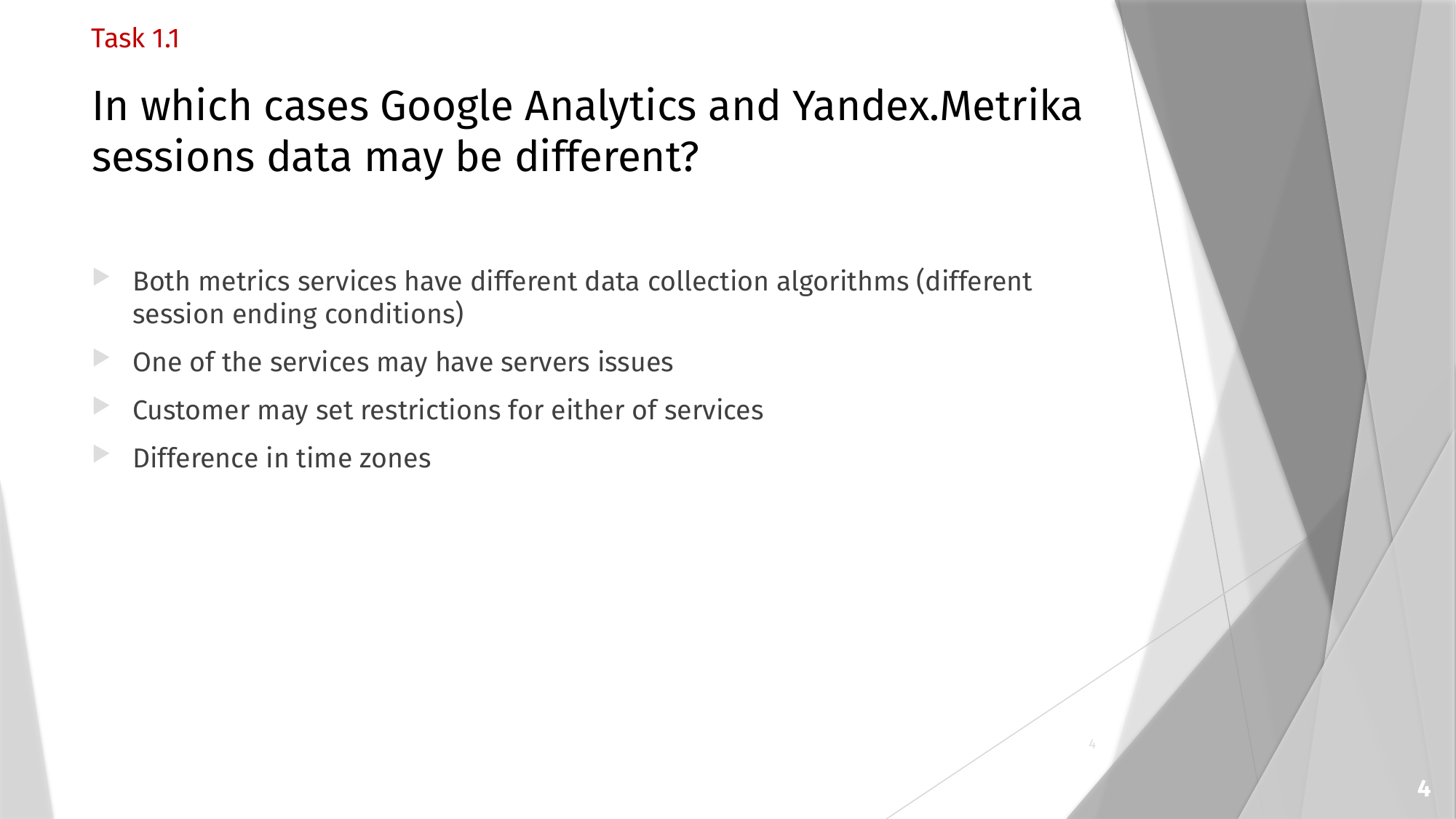

Task 1.1
# In which cases Google Analytics and Yandex.Metrika sessions data may be different?
Both metrics services have different data collection algorithms (different session ending conditions)
One of the services may have servers issues
Customer may set restrictions for either of services
Difference in time zones
4
4